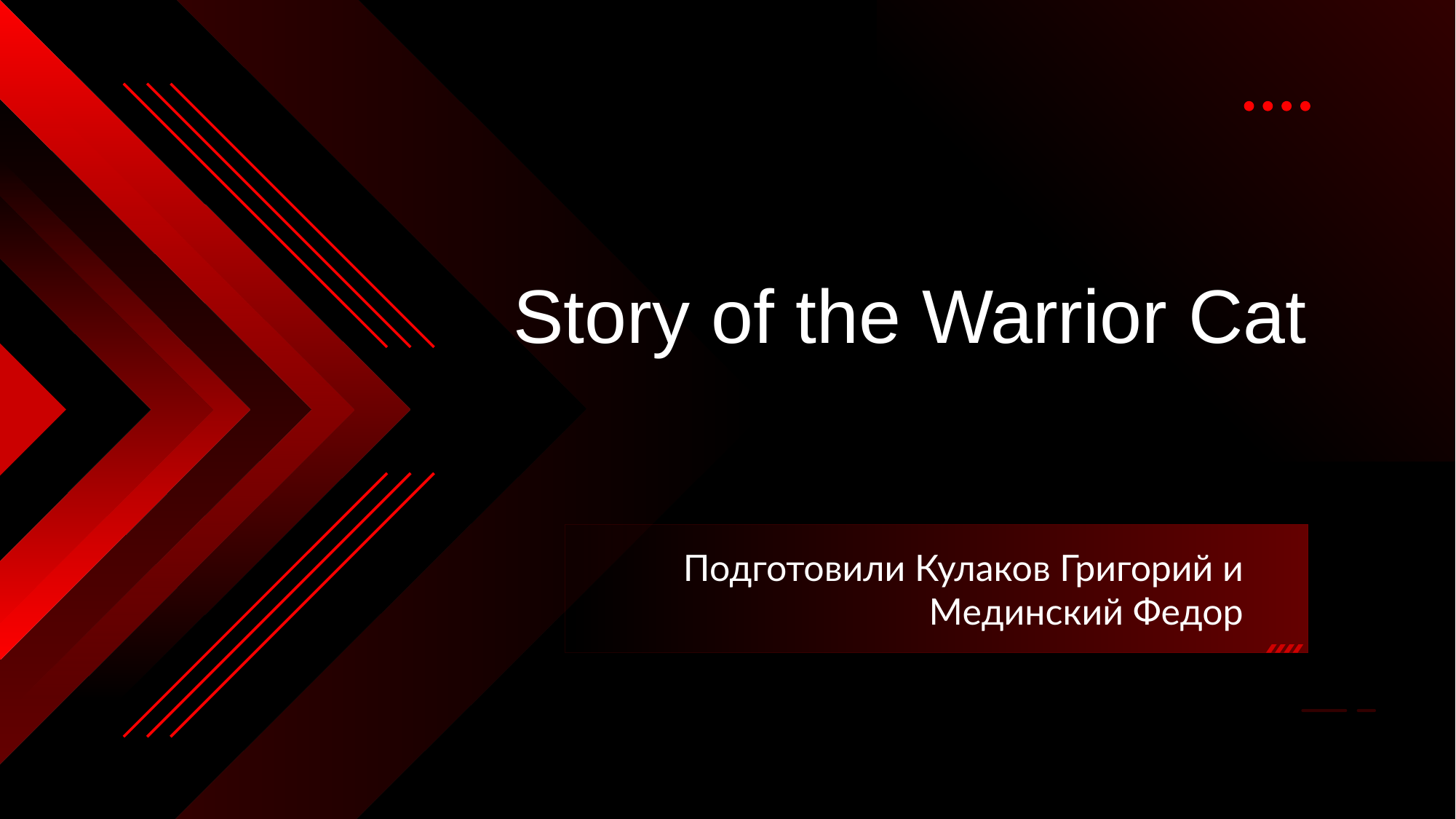

# Story of the Warrior Cat
Подготовили Кулаков Григорий и Мединский Федор